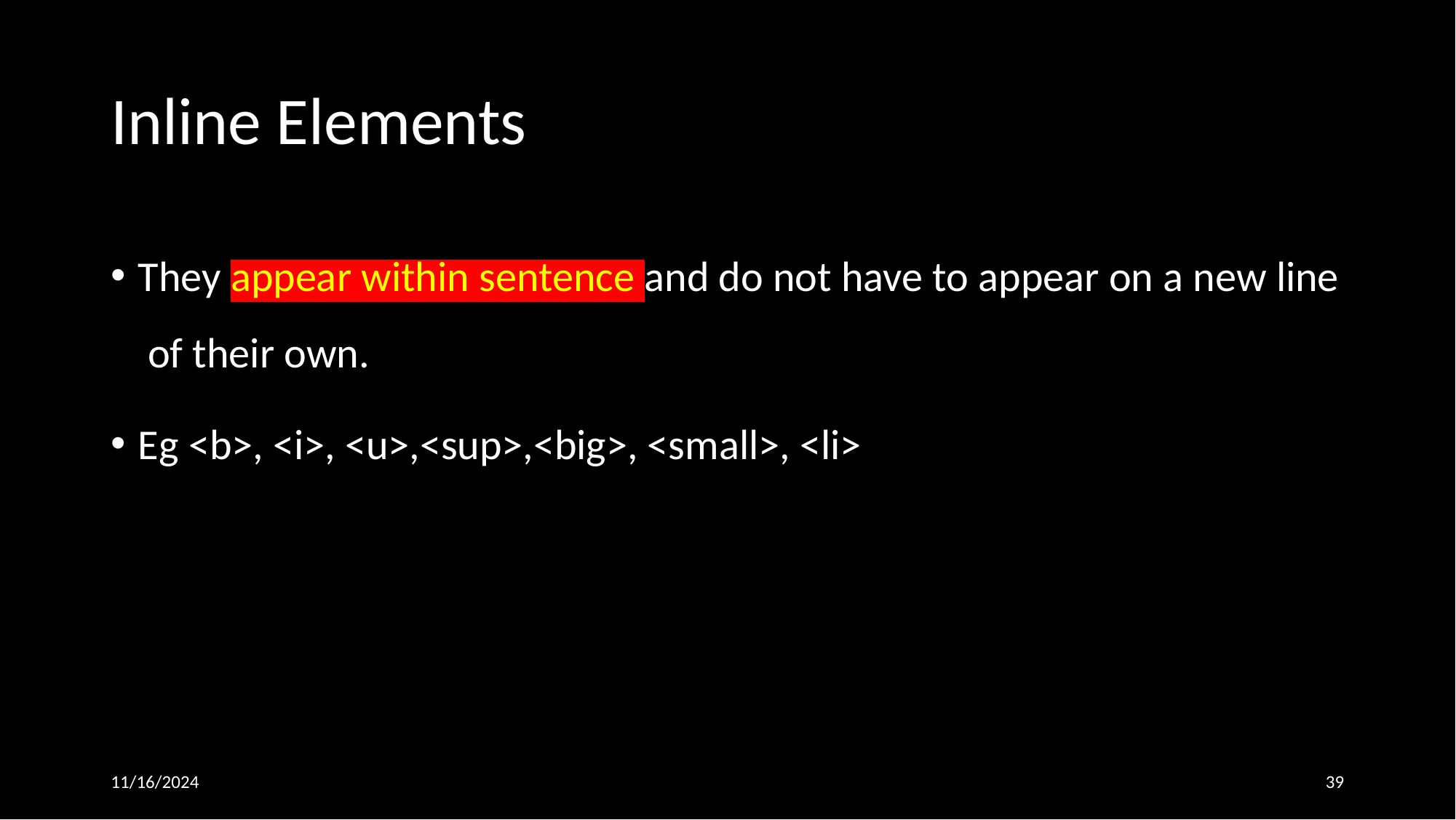

# Inline Elements
They appear within sentence and do not have to appear on a new line  of their own.
Eg <b>, <i>, <u>,<sup>,<big>, <small>, <li>

11/16/2024
39